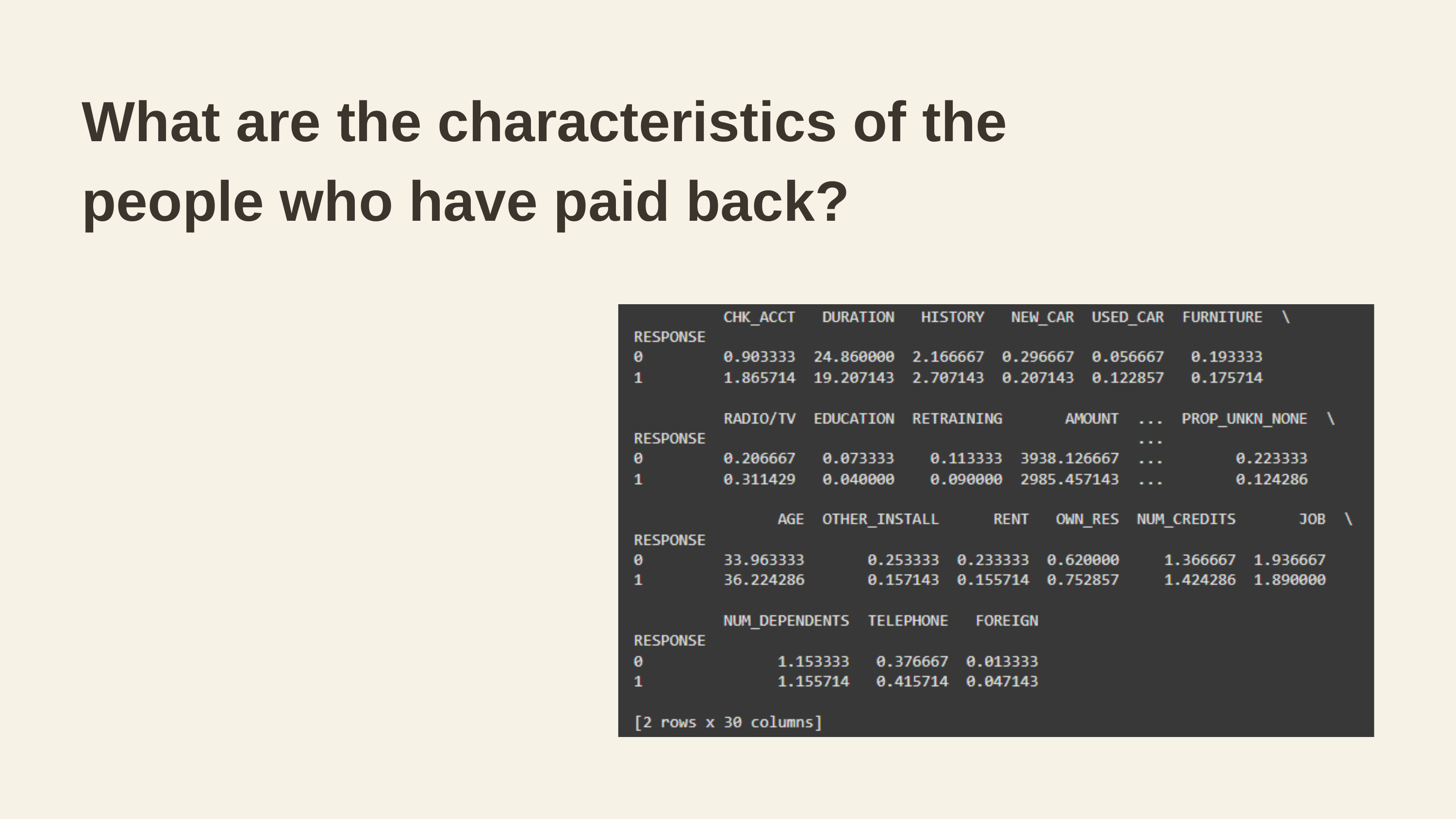

What are the characteristics of the people who have paid back?